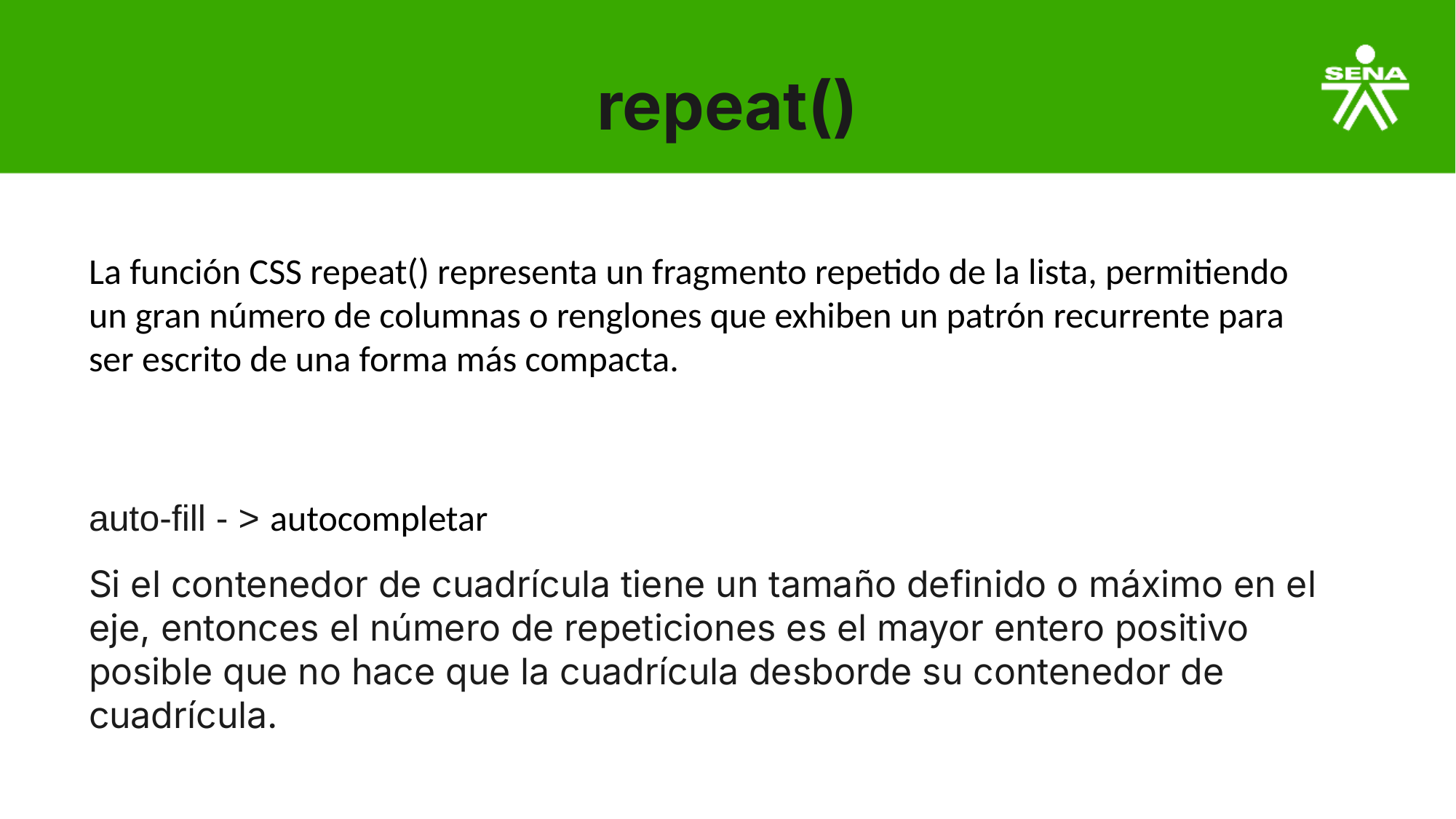

# repeat()
La función CSS repeat() representa un fragmento repetido de la lista, permitiendo un gran número de columnas o renglones que exhiben un patrón recurrente para ser escrito de una forma más compacta.
auto-fill - > autocompletar
Si el contenedor de cuadrícula tiene un tamaño definido o máximo en el eje, entonces el número de repeticiones es el mayor entero positivo posible que no hace que la cuadrícula desborde su contenedor de cuadrícula.